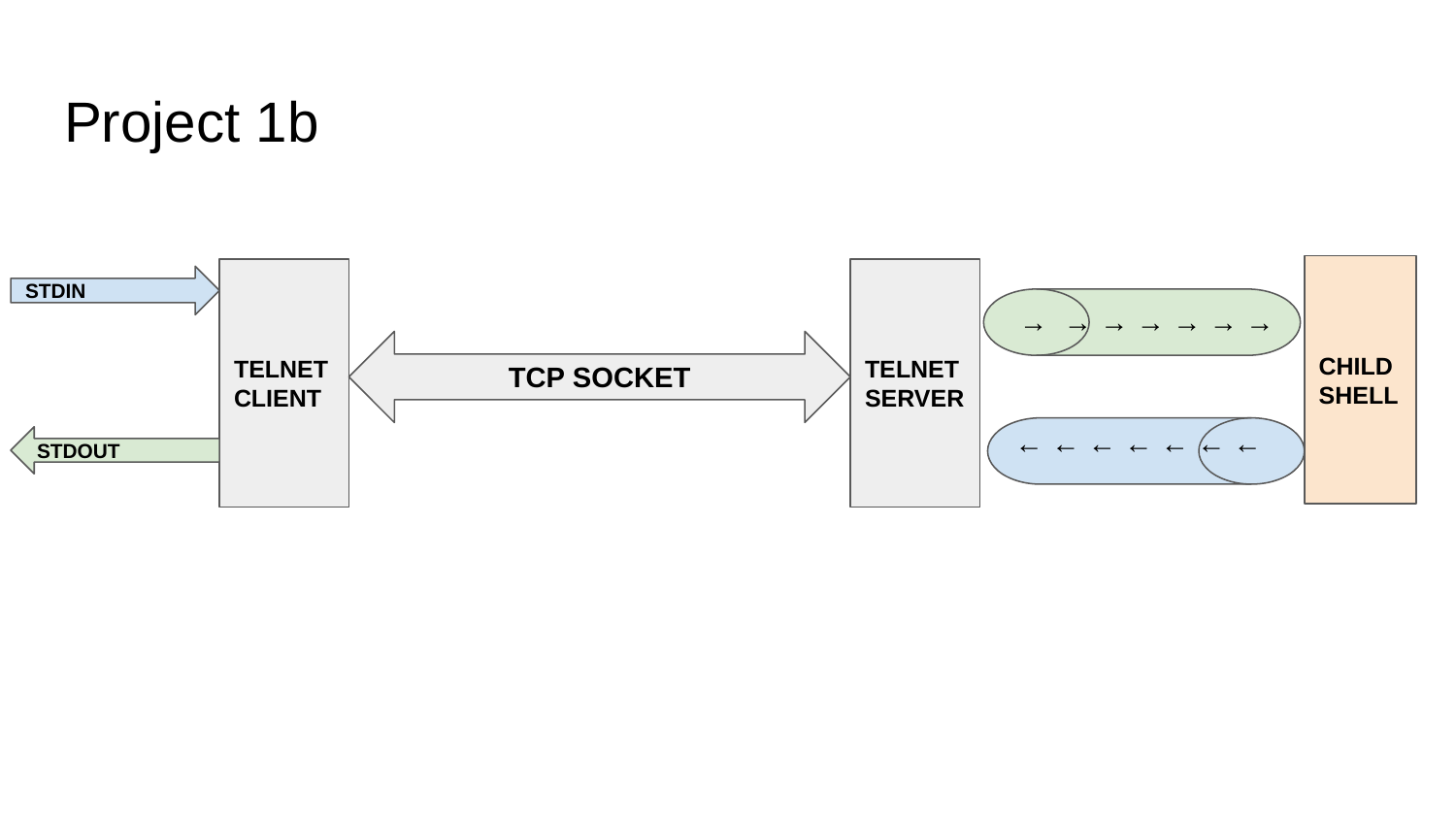

# Project 1b

CHILD
SHELL
TELNET
CLIENT
TELNET
SERVER
STDIN
→  → → → → → →

TCP SOCKET
 ← ← ← ← ← ← ←
STDOUT